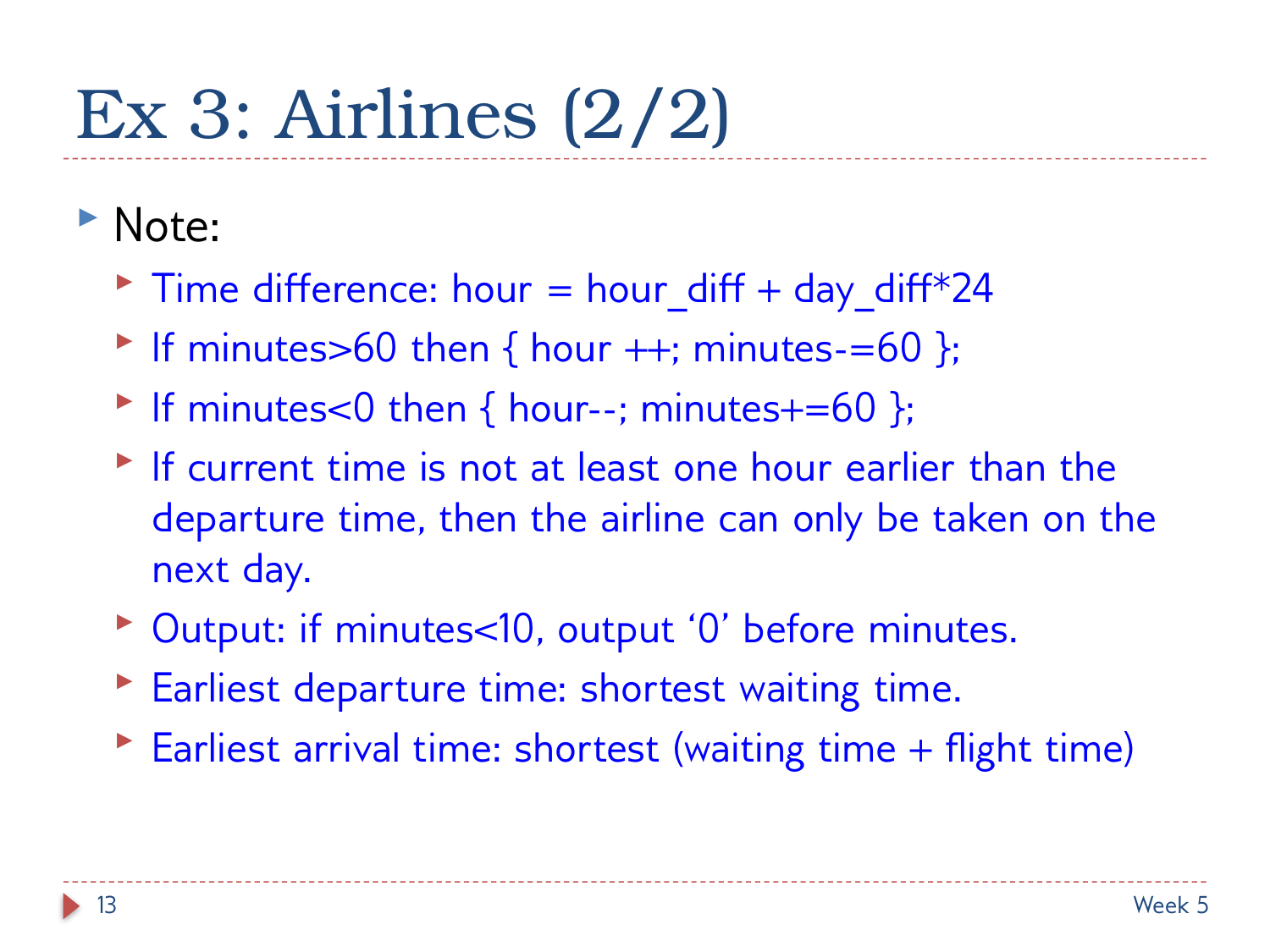

# Ex 3: Airlines (2/2)
Note:
Time difference: hour = hour_diff + day_diff*24
If minutes>60 then { hour ++; minutes-=60 };
If minutes<0 then { hour--; minutes+=60 };
If current time is not at least one hour earlier than the departure time, then the airline can only be taken on the next day.
Output: if minutes<10, output ‘0’ before minutes.
Earliest departure time: shortest waiting time.
Earliest arrival time: shortest (waiting time + flight time)
13
Week 5